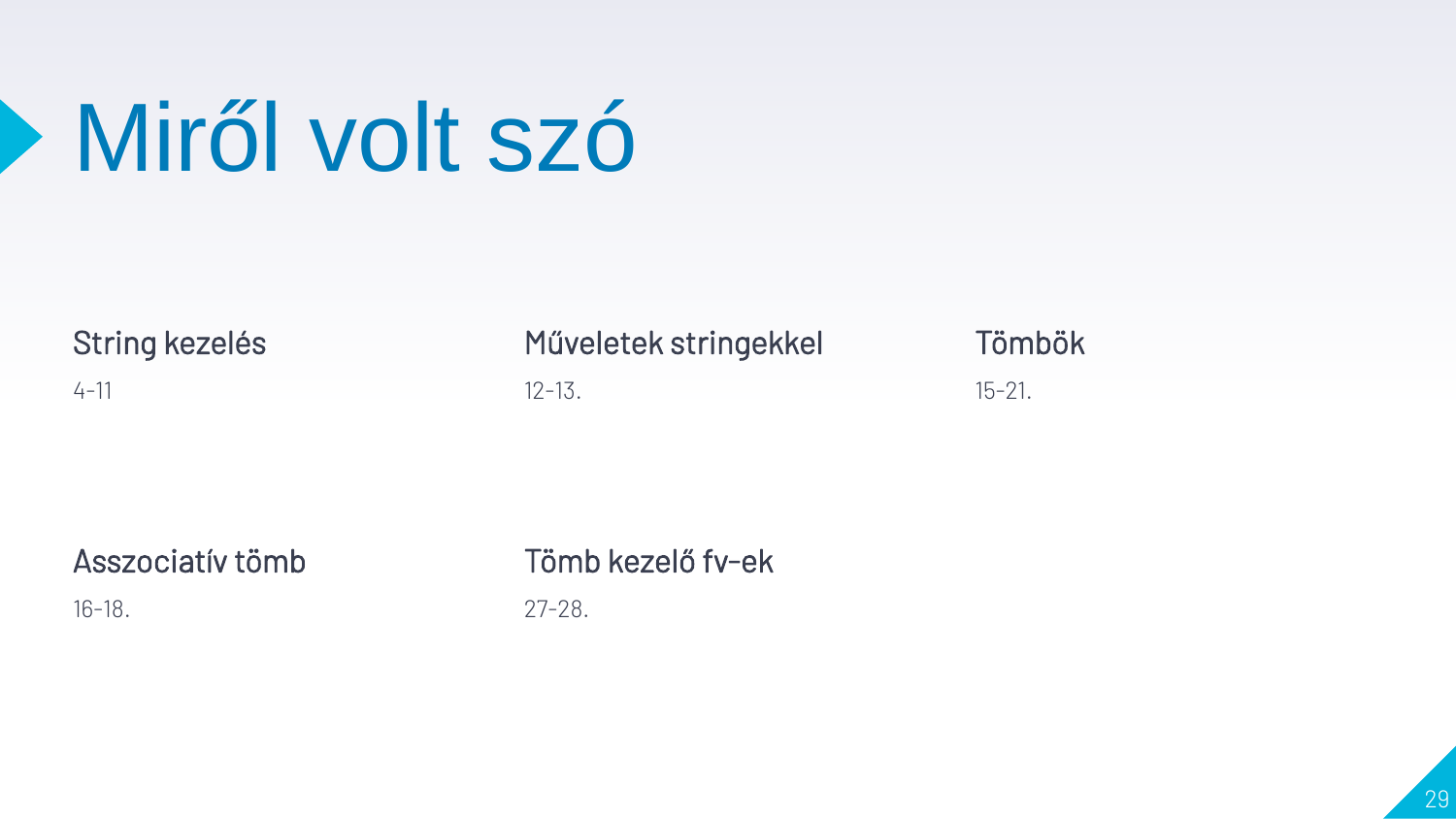

# Miről volt szó
String kezelés
4-11
Műveletek stringekkel
12-13.
Tömbök
15-21.

Asszociatív tömb
16-18.
Tömb kezelő fv-ek
27-28.
29